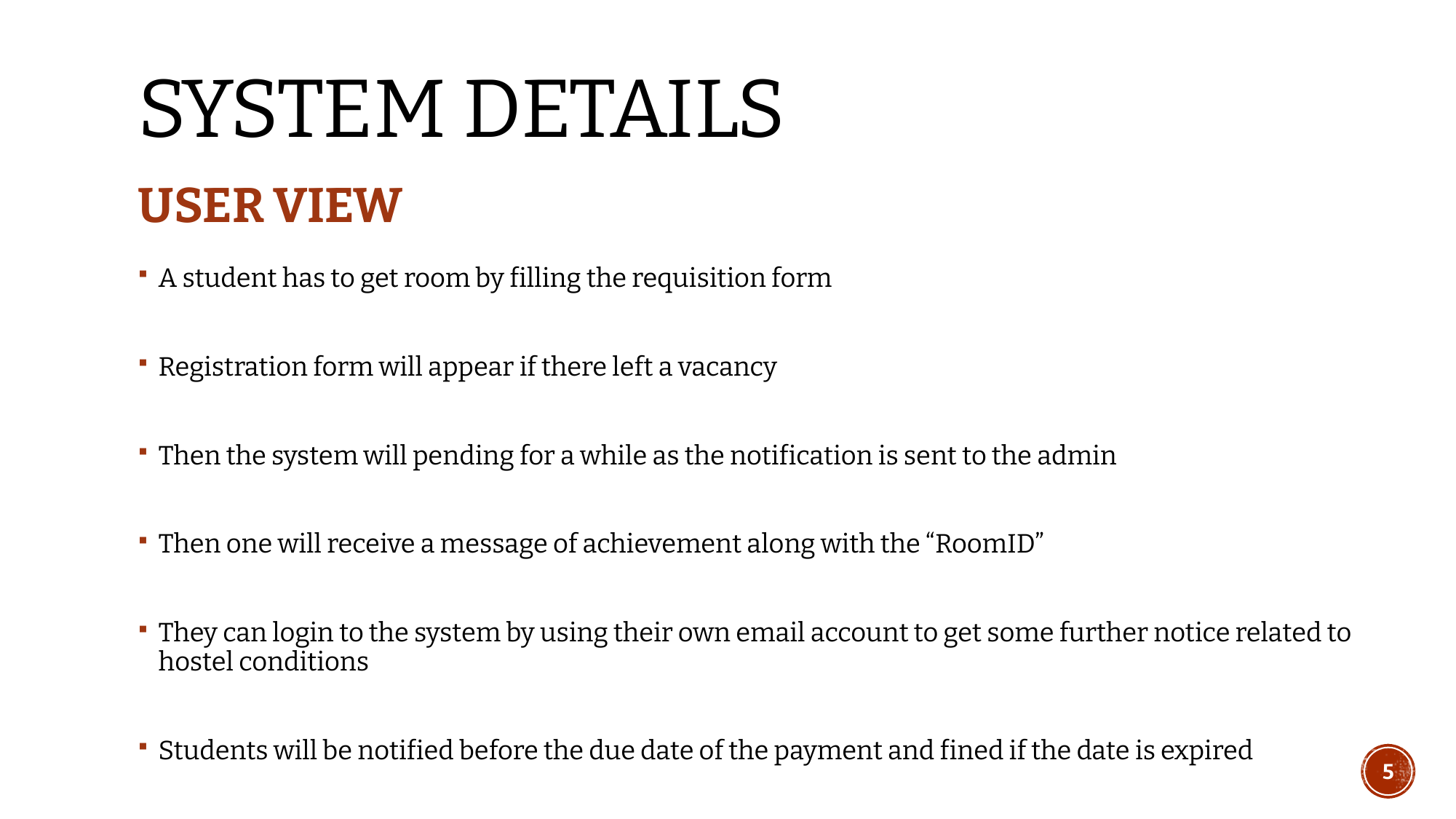

# System details
USER VIEW
A student has to get room by filling the requisition form

Registration form will appear if there left a vacancy

Then the system will pending for a while as the notification is sent to the admin

Then one will receive a message of achievement along with the “RoomID”

They can login to the system by using their own email account to get some further notice related to hostel conditions

Students will be notified before the due date of the payment and fined if the date is expired
5